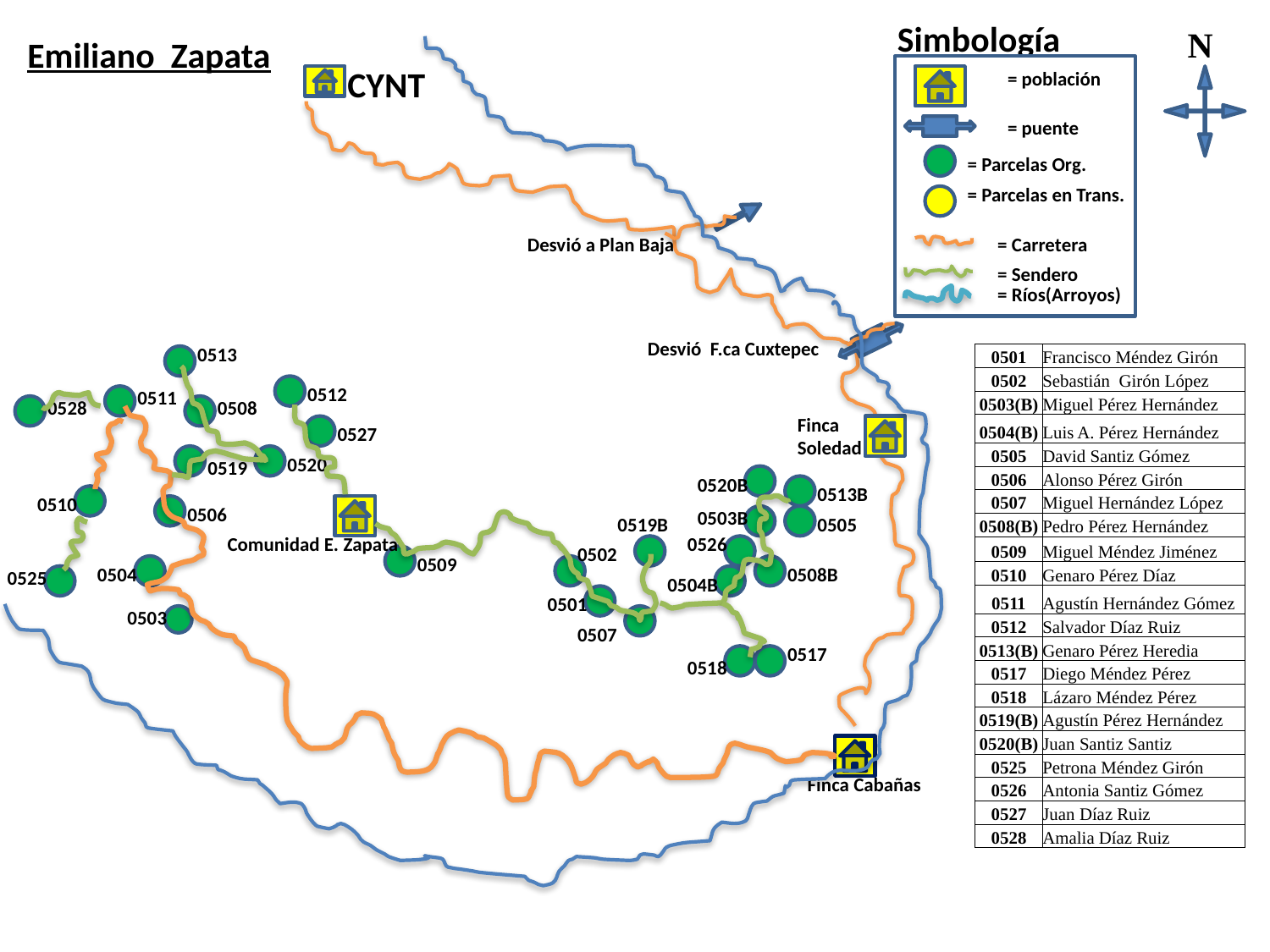

Simbología
N
Emiliano  Zapata

CYNT

= población

= puente

= Parcelas Org.
= Parcelas en Trans.

Desvió a Plan Baja
= Carretera

= Sendero

= Ríos(Arroyos)

Desvió  F.ca Cuxtepec

0513
| 0501 | Francisco Méndez Girón |
| --- | --- |
| 0502 | Sebastián Girón López |
| 0503(B) | Miguel Pérez Hernández |
| 0504(B) | Luis A. Pérez Hernández |
| 0505 | David Santiz Gómez |
| 0506 | Alonso Pérez Girón |
| 0507 | Miguel Hernández López |
| 0508(B) | Pedro Pérez Hernández |
| 0509 | Miguel Méndez Jiménez |
| 0510 | Genaro Pérez Díaz |
| 0511 | Agustín Hernández Gómez |
| 0512 | Salvador Díaz Ruiz |
| 0513(B) | Genaro Pérez Heredia |
| 0517 | Diego Méndez Pérez |
| 0518 | Lázaro Méndez Pérez |
| 0519(B) | Agustín Pérez Hernández |
| 0520(B) | Juan Santiz Santiz |
| 0525 | Petrona Méndez Girón |
| 0526 | Antonia Santiz Gómez |
| 0527 | Juan Díaz Ruiz |
| 0528 | Amalia Díaz Ruiz |

0512
0511

0528
0508

Finca Soledad

0527

0520
0519
0520B

0513B
0510

0506

0503B
0519B

0505

Comunidad E. Zapata
0526
0502

0509
0504

0508B
0525

0504B

0501

0503

0507
0517

0518

Finca Cabañas